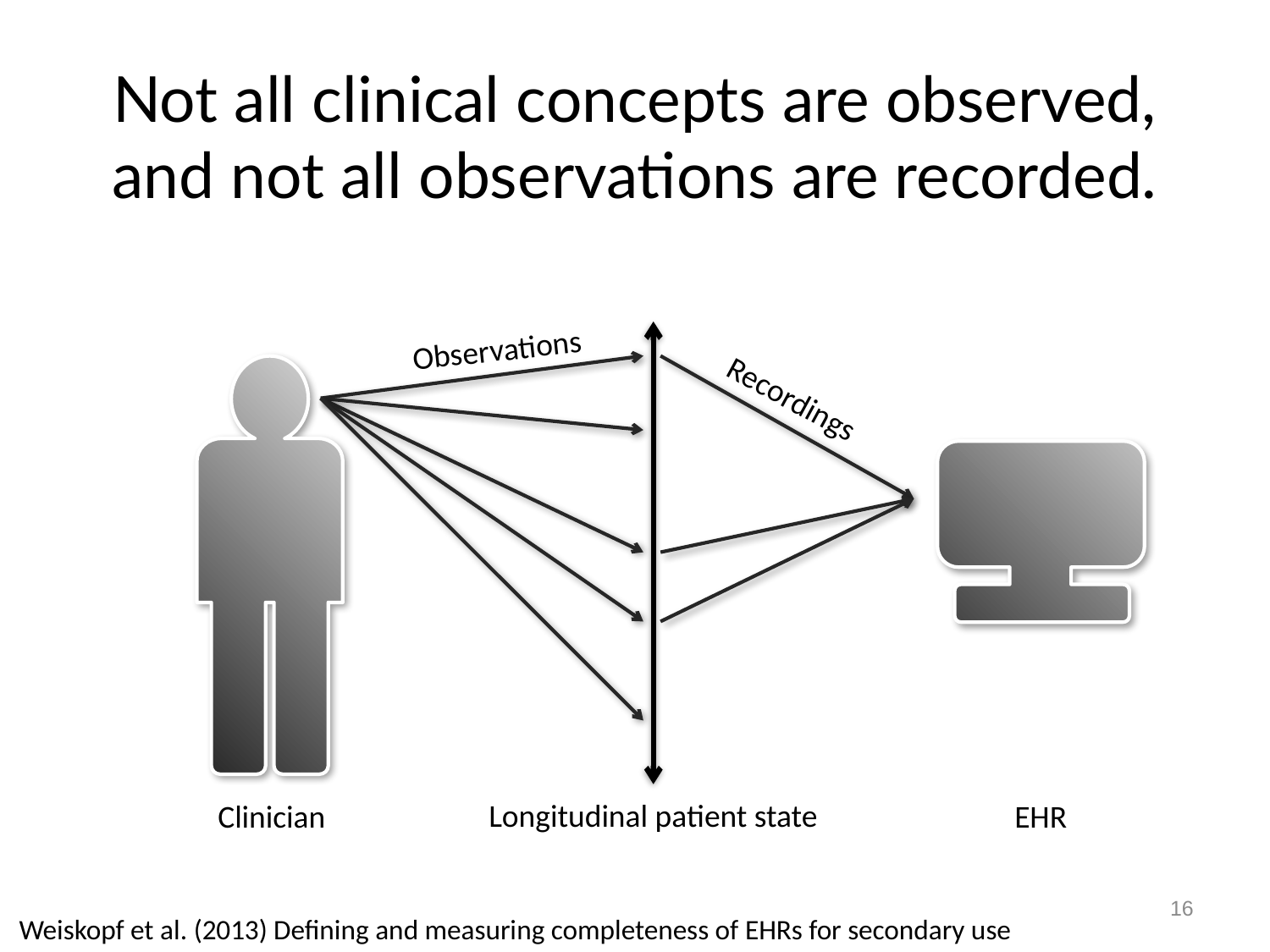

# Not all clinical concepts are observed, and not all observations are recorded.
Observations

Longitudinal patient state
Recordings

Clinician
EHR
16
Weiskopf et al. (2013) Defining and measuring completeness of EHRs for secondary use